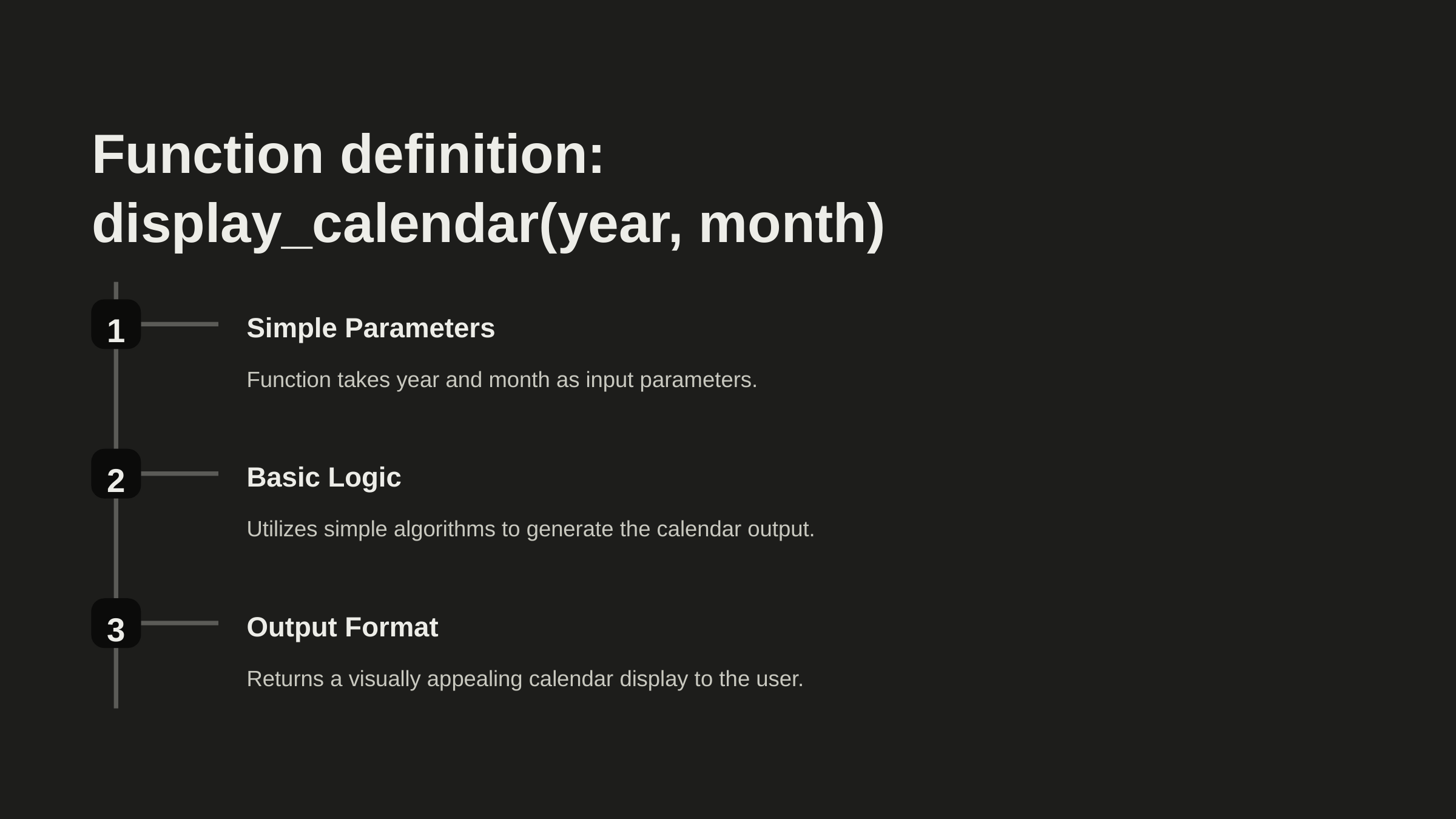

Function definition: display_calendar(year, month)

1
Simple Parameters

Function takes year and month as input parameters.

2
Basic Logic

Utilizes simple algorithms to generate the calendar output.

3
Output Format

Returns a visually appealing calendar display to the user.